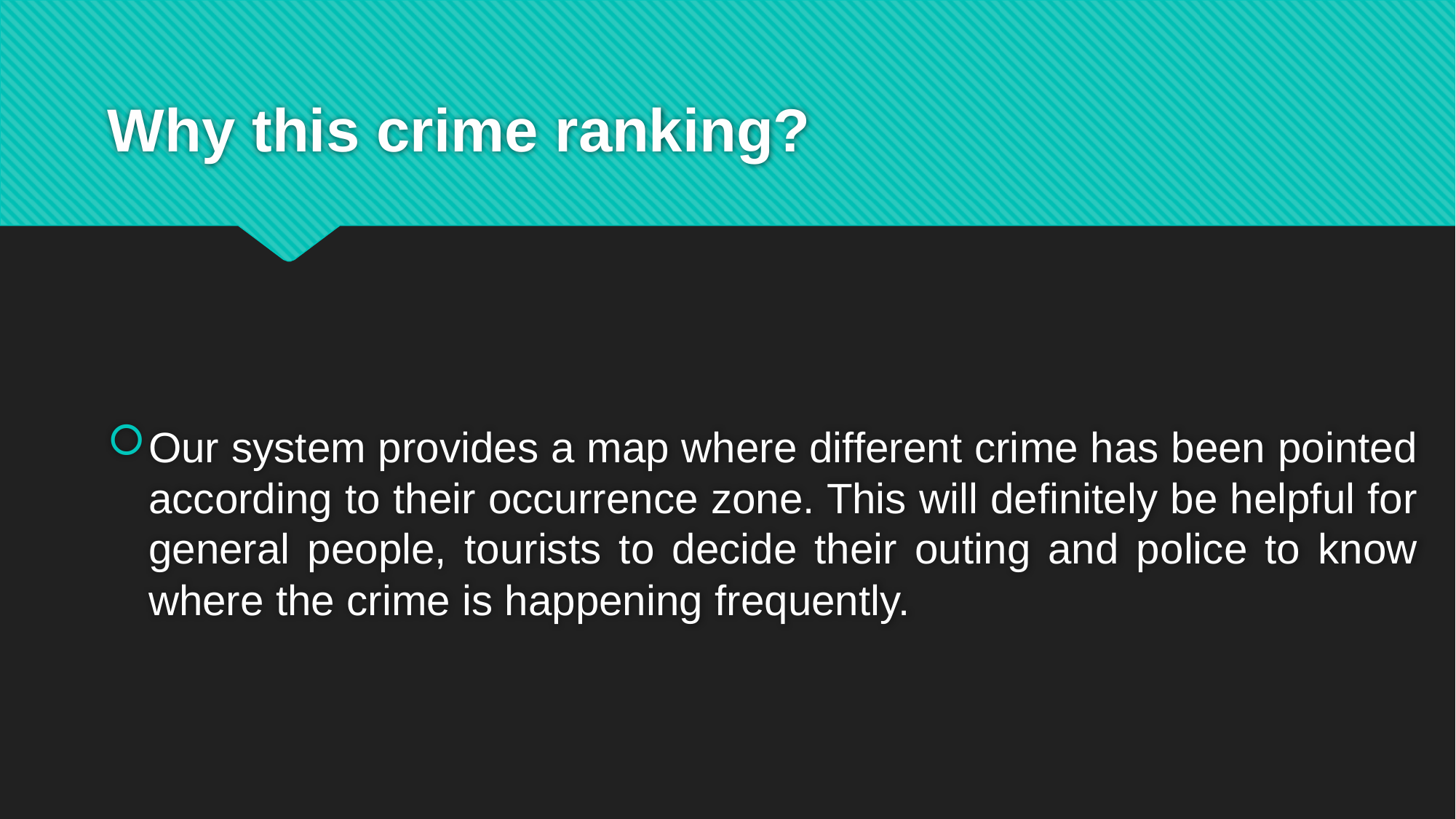

# Why this crime ranking?
Our system provides a map where different crime has been pointed according to their occurrence zone. This will definitely be helpful for general people, tourists to decide their outing and police to know where the crime is happening frequently.